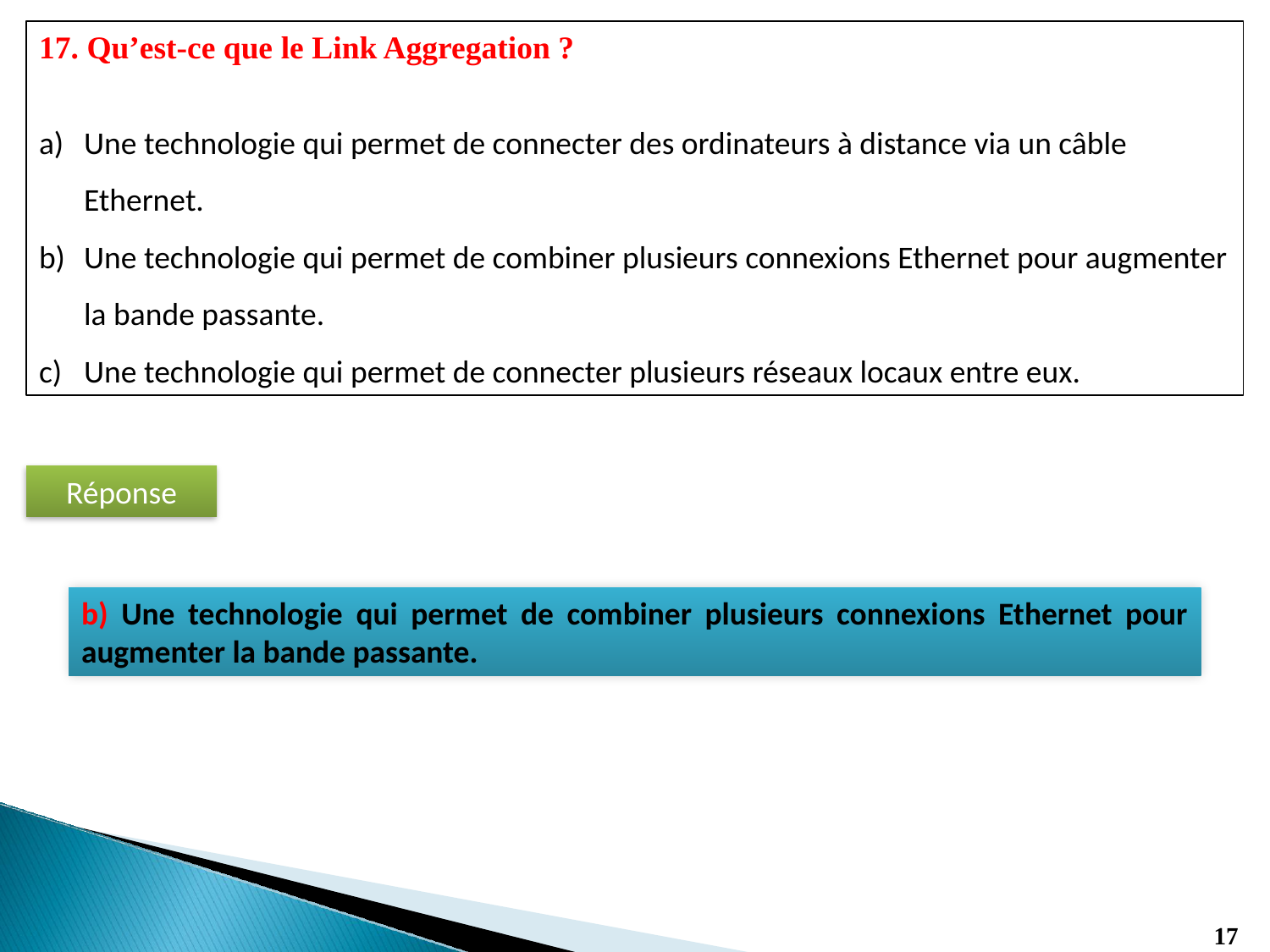

17. Qu’est-ce que le Link Aggregation ?

Une technologie qui permet de connecter des ordinateurs à distance via un câble Ethernet.
Une technologie qui permet de combiner plusieurs connexions Ethernet pour augmenter la bande passante.
Une technologie qui permet de connecter plusieurs réseaux locaux entre eux.
Réponse
b) Une technologie qui permet de combiner plusieurs connexions Ethernet pour augmenter la bande passante.
17